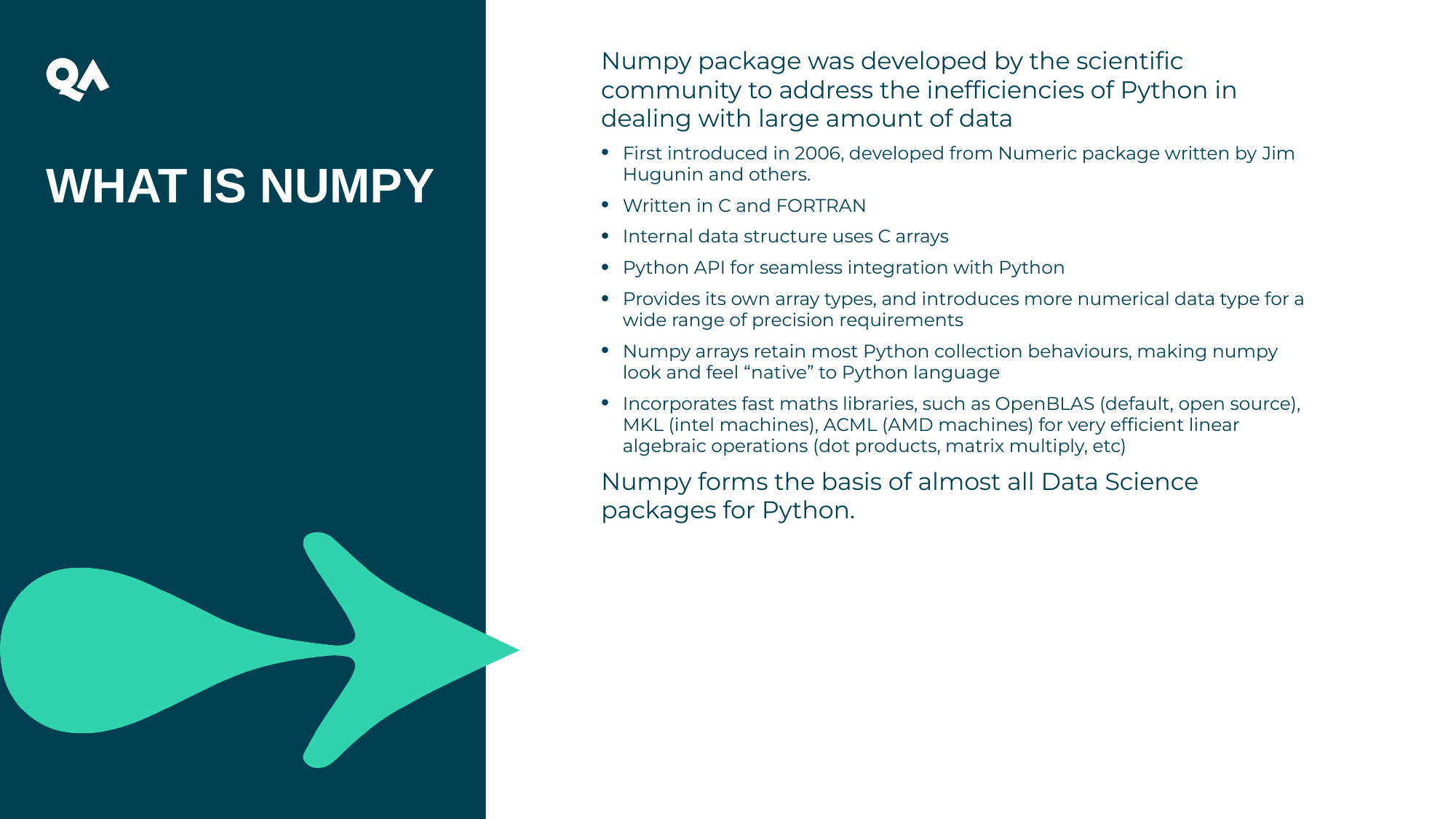

6
Numpy package was developed by the scientific community to address the inefficiencies of Python in dealing with large amount of data
First introduced in 2006, developed from Numeric package written by Jim Hugunin and others.
Written in C and FORTRAN
Internal data structure uses C arrays
Python API for seamless integration with Python
Provides its own array types, and introduces more numerical data type for a wide range of precision requirements
Numpy arrays retain most Python collection behaviours, making numpy look and feel “native” to Python language
Incorporates fast maths libraries, such as OpenBLAS (default, open source), MKL (intel machines), ACML (AMD machines) for very efficient linear algebraic operations (dot products, matrix multiply, etc)
Numpy forms the basis of almost all Data Science packages for Python.
# What is numpy